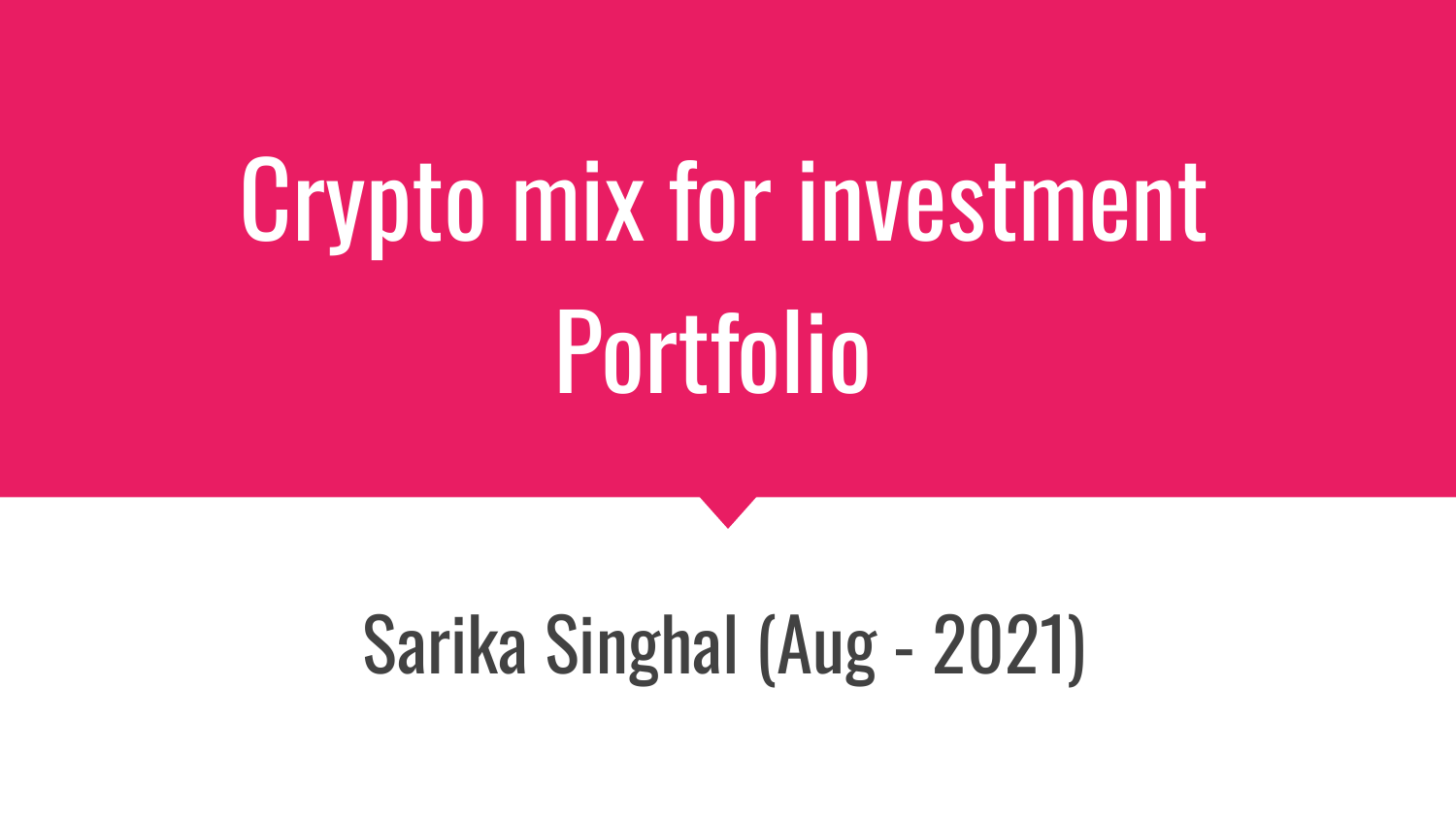

# Crypto mix for investment Portfolio
Sarika Singhal (Aug - 2021)